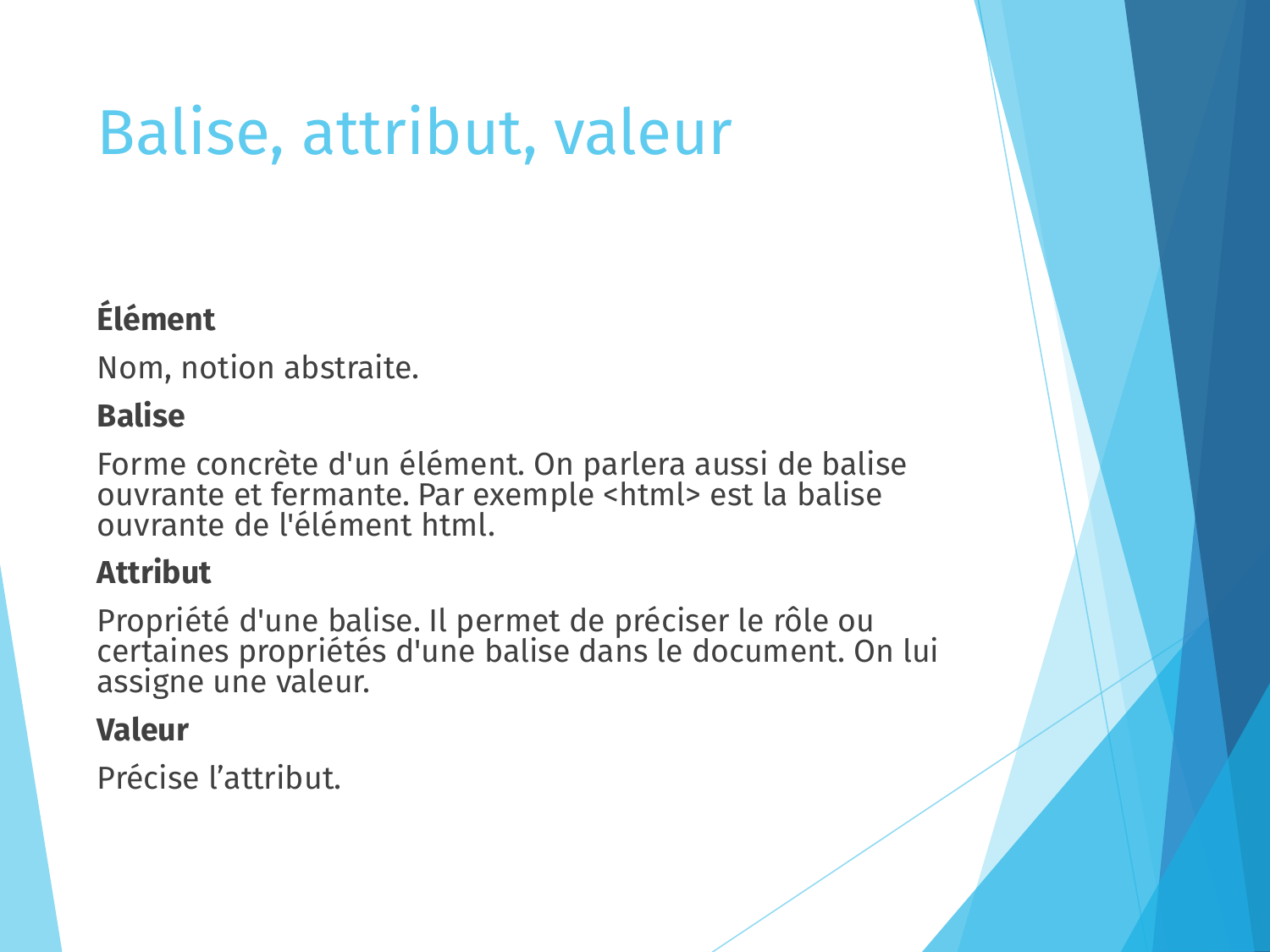

# Balise, attribut, valeur
Élément
Nom, notion abstraite.
Balise
Forme concrète d'un élément. On parlera aussi de balise ouvrante et fermante. Par exemple <html> est la balise ouvrante de l'élément html.
Attribut
Propriété d'une balise. Il permet de préciser le rôle ou certaines propriétés d'une balise dans le document. On lui assigne une valeur.
Valeur
Précise l’attribut.